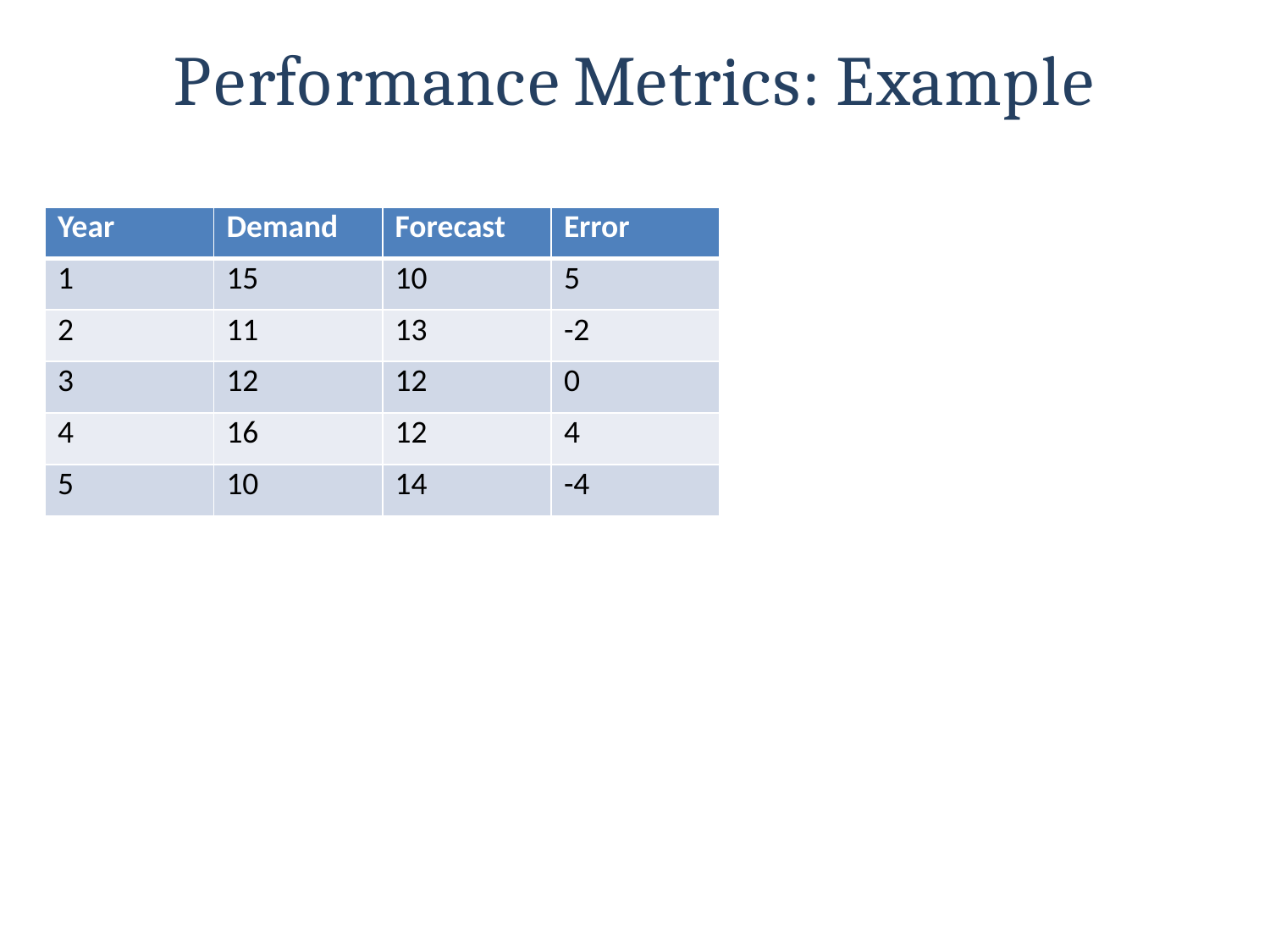

# Performance Metrics: Example
| Year | Demand | Forecast | Error |
| --- | --- | --- | --- |
| 1 | 15 | 10 | 5 |
| 2 | 11 | 13 | -2 |
| 3 | 12 | 12 | 0 |
| 4 | 16 | 12 | 4 |
| 5 | 10 | 14 | -4 |